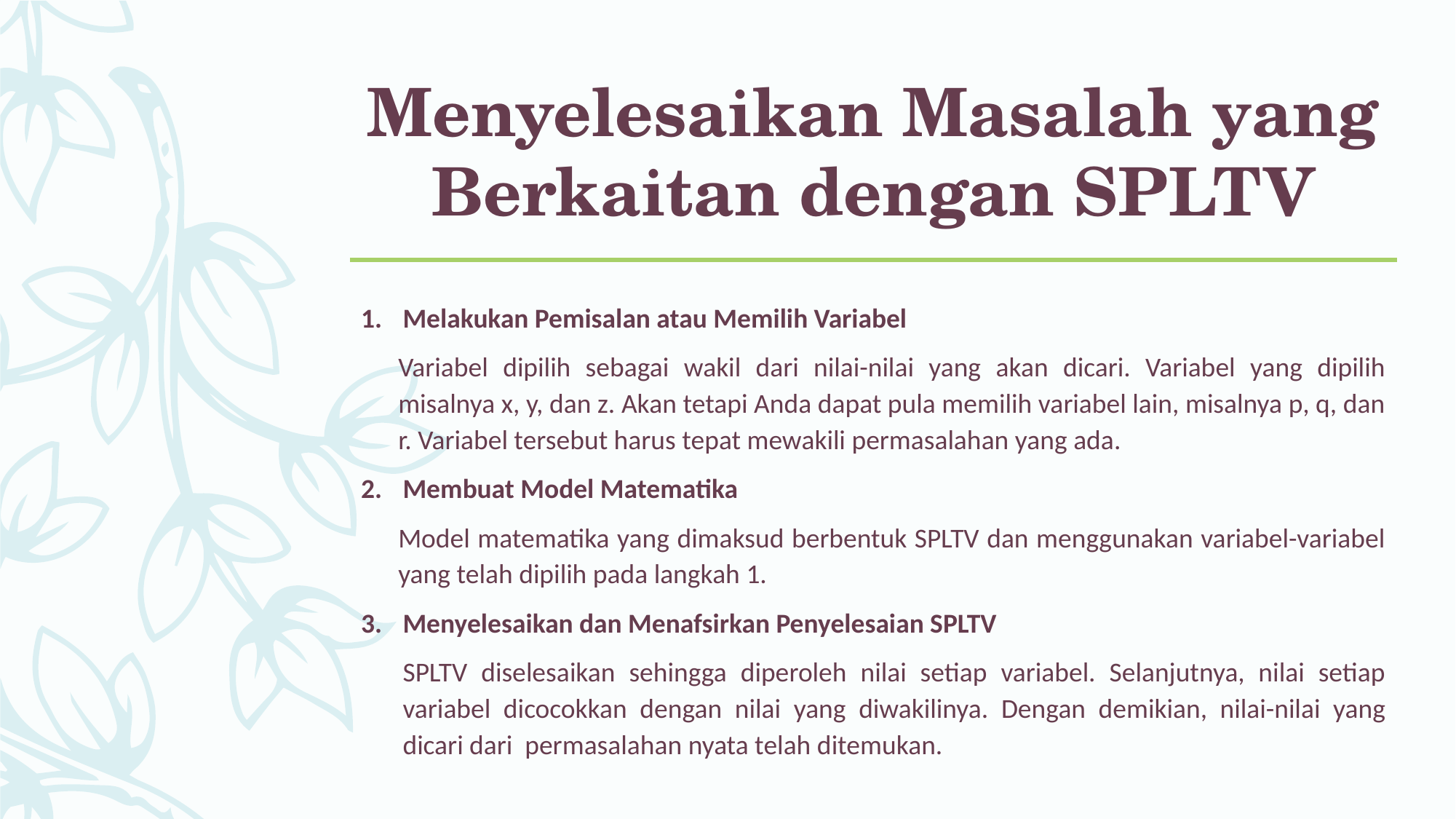

# Menyelesaikan Masalah yang Berkaitan dengan SPLTV

Melakukan Pemisalan atau Memilih Variabel
	Variabel dipilih sebagai wakil dari nilai-nilai yang akan dicari. Variabel yang dipilih misalnya x, y, dan z. Akan tetapi Anda dapat pula memilih variabel lain, misalnya p, q, dan r. Variabel tersebut harus tepat mewakili permasalahan yang ada.
Membuat Model Matematika
	Model matematika yang dimaksud berbentuk SPLTV dan menggunakan variabel-variabel yang telah dipilih pada langkah 1.
Menyelesaikan dan Menafsirkan Penyelesaian SPLTV
	SPLTV diselesaikan sehingga diperoleh nilai setiap variabel. Selanjutnya, nilai setiap variabel dicocokkan dengan nilai yang diwakilinya. Dengan demikian, nilai-nilai yang dicari dari  permasalahan nyata telah ditemukan.